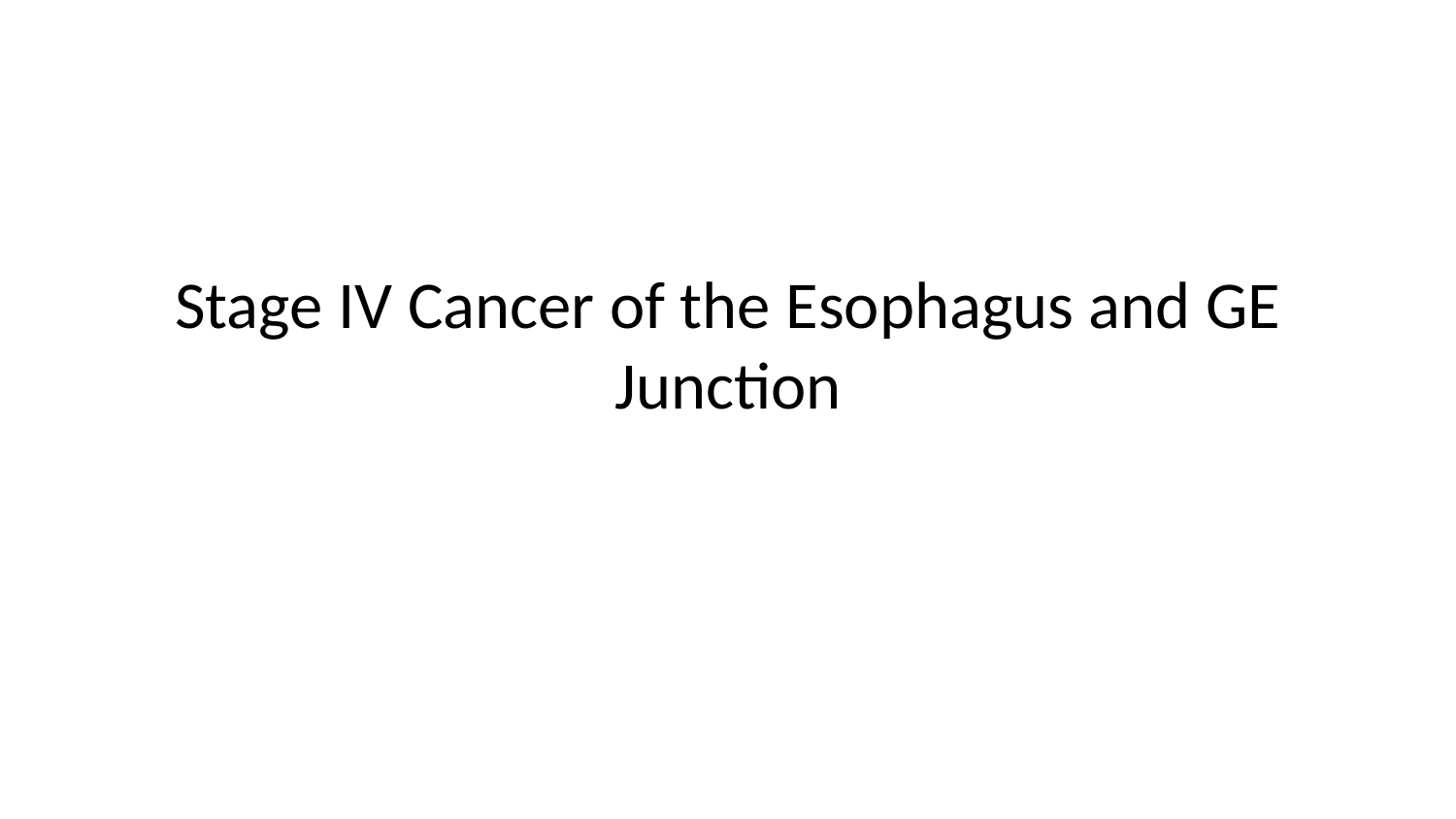

# Stage IV Cancer of the Esophagus and GE Junction